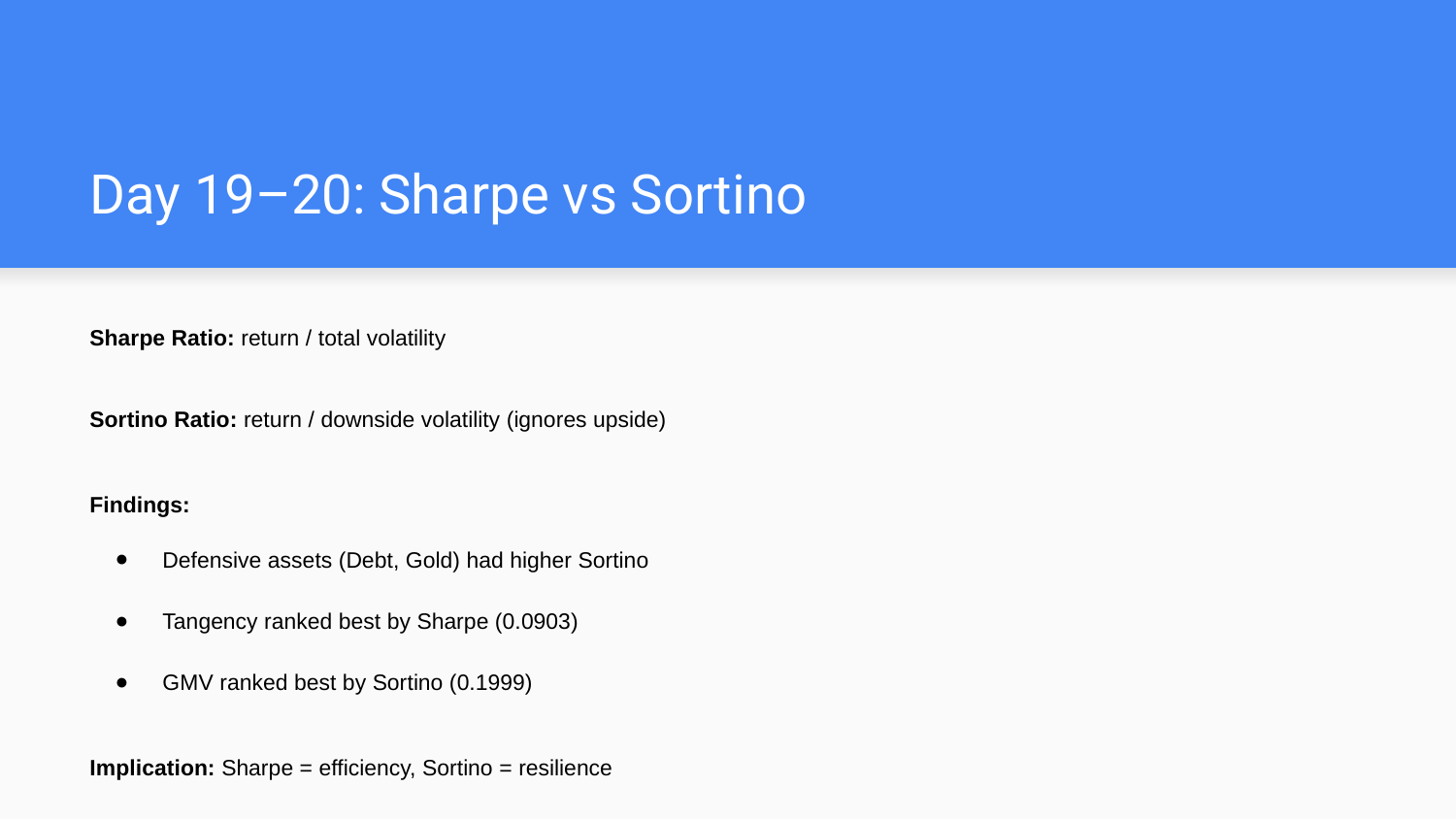

# Day 19–20: Sharpe vs Sortino
Sharpe Ratio: return / total volatility
Sortino Ratio: return / downside volatility (ignores upside)
Findings:
Defensive assets (Debt, Gold) had higher Sortino
Tangency ranked best by Sharpe (0.0903)
GMV ranked best by Sortino (0.1999)
Implication: Sharpe = efficiency, Sortino = resilience